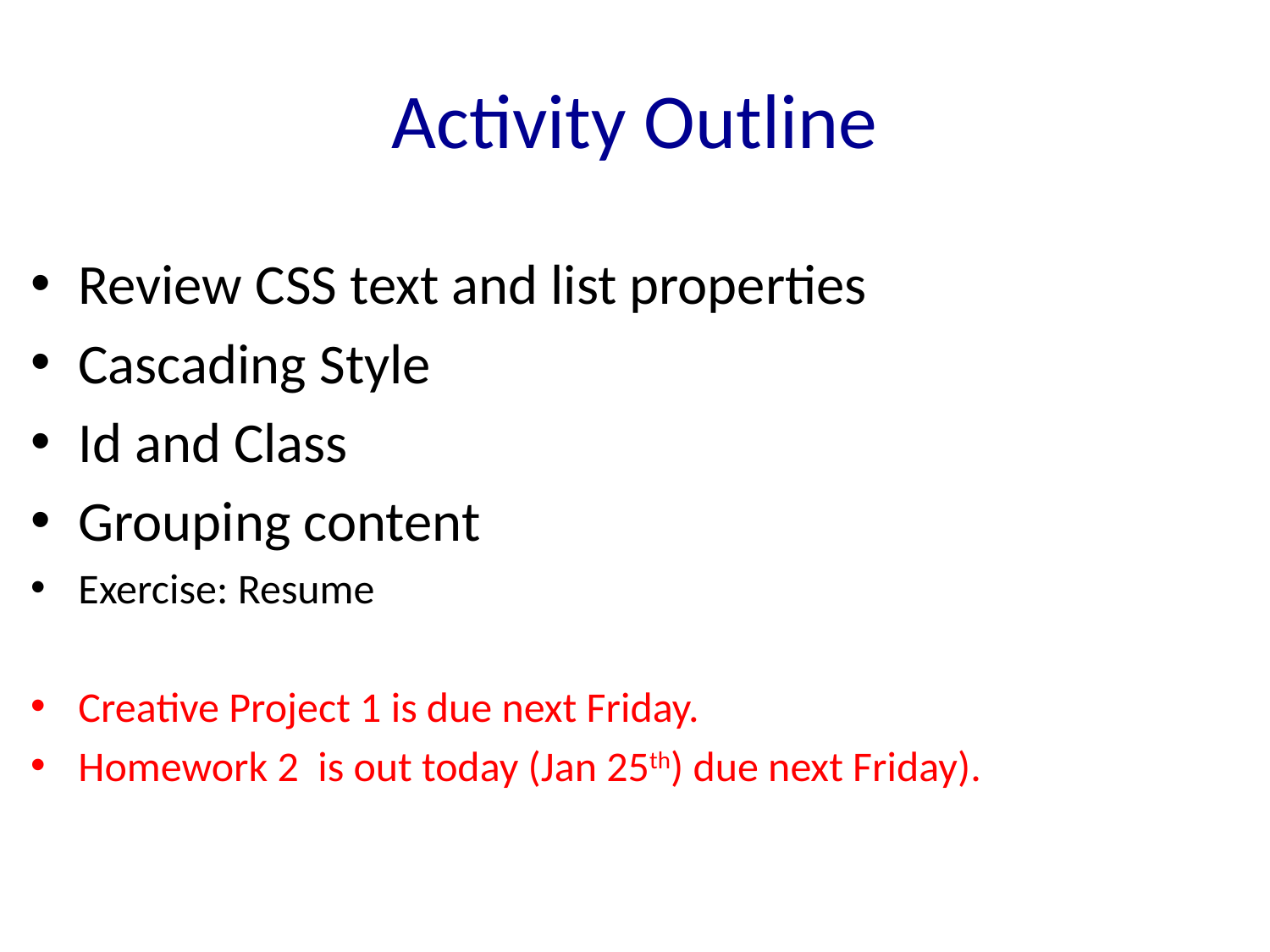

# Activity Outline
Review CSS text and list properties
Cascading Style
Id and Class
Grouping content
Exercise: Resume

Creative Project 1 is due next Friday.
Homework 2  is out today (Jan 25th) due next Friday).